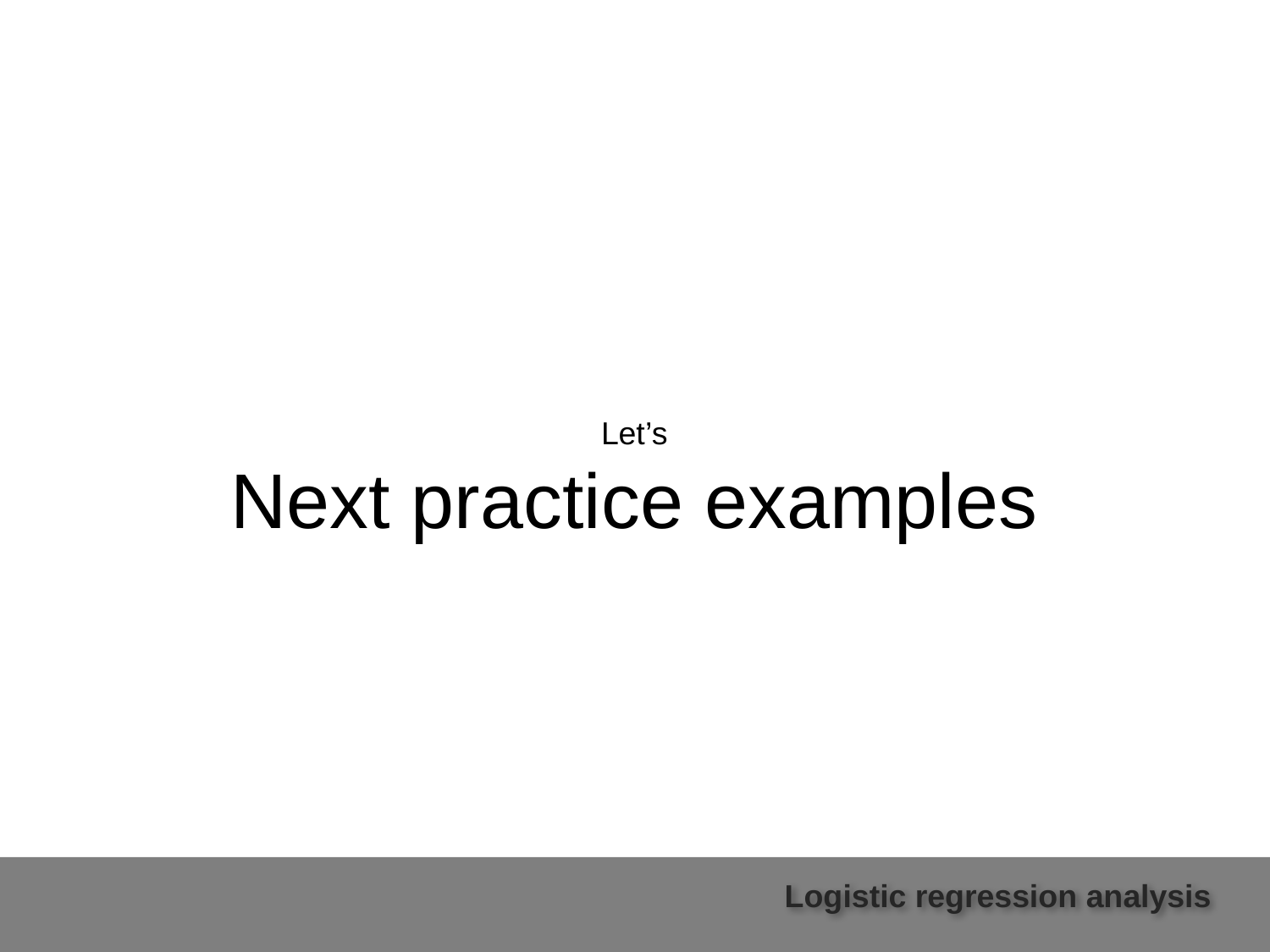

Let’s
Next practice examples

Logistic regression analysis